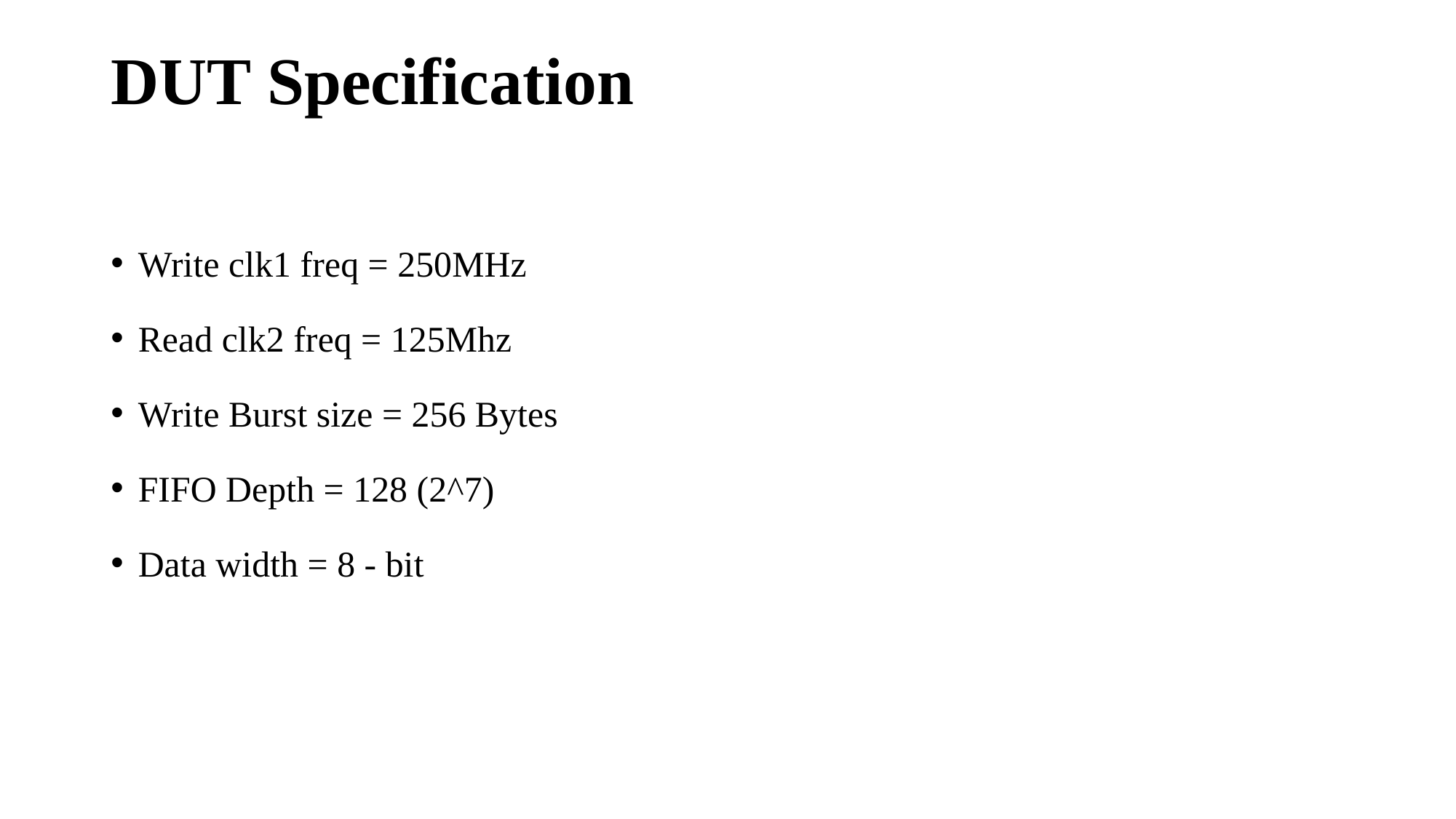

# DUT Specification
Write clk1 freq = 250MHz
Read clk2 freq = 125Mhz
Write Burst size = 256 Bytes
FIFO Depth = 128 (2^7)
Data width = 8 - bit